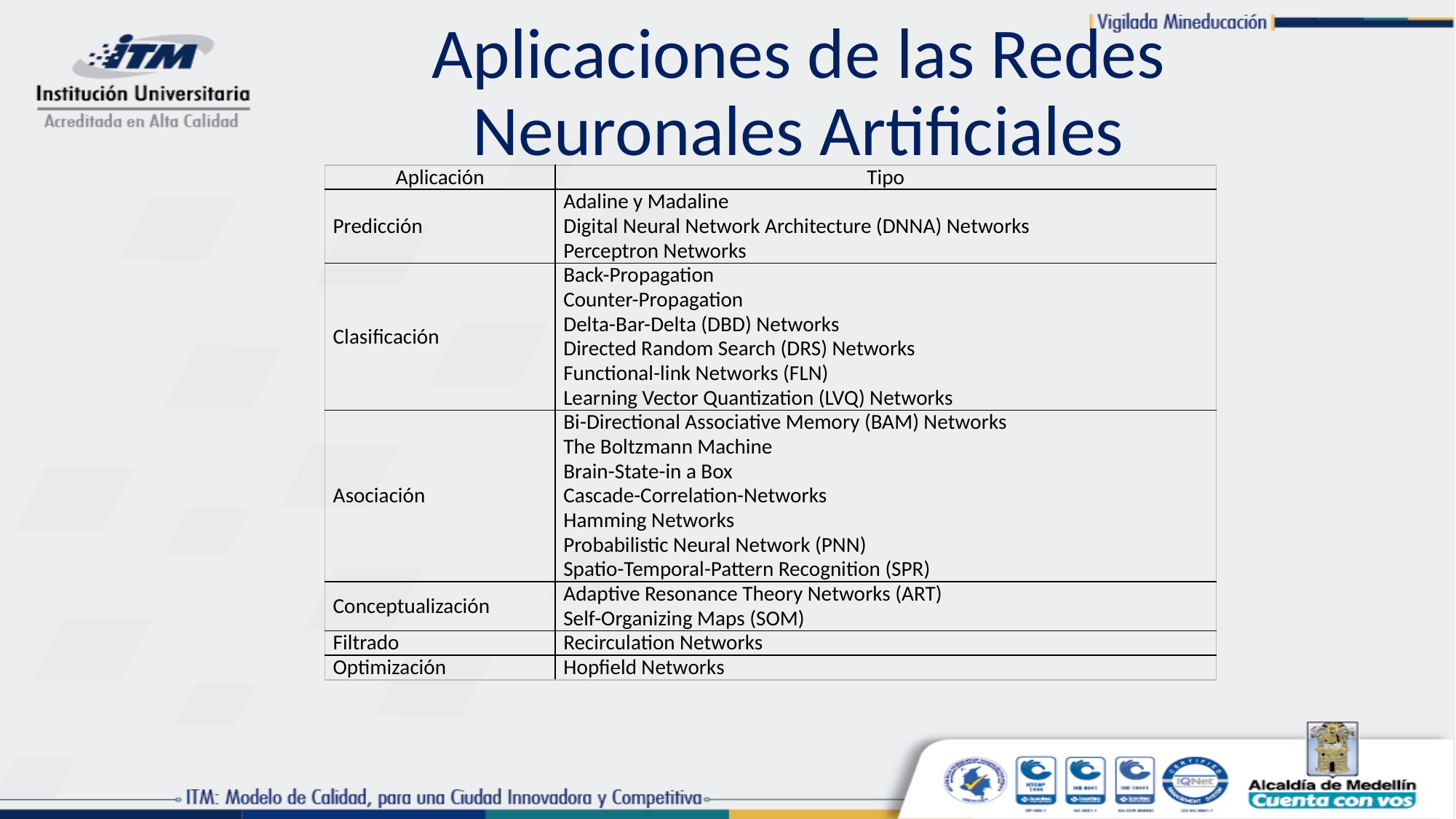

# Aplicaciones de las Redes Neuronales Artificiales
| Aplicación | Tipo |
| --- | --- |
| Predicción | Adaline y Madaline Digital Neural Network Architecture (DNNA) Networks Perceptron Networks |
| Clasificación | Back-Propagation Counter-Propagation Delta-Bar-Delta (DBD) Networks Directed Random Search (DRS) Networks Functional-link Networks (FLN) Learning Vector Quantization (LVQ) Networks |
| Asociación | Bi-Directional Associative Memory (BAM) Networks The Boltzmann Machine Brain-State-in a Box Cascade-Correlation-Networks Hamming Networks Probabilistic Neural Network (PNN) Spatio-Temporal-Pattern Recognition (SPR) |
| Conceptualización | Adaptive Resonance Theory Networks (ART) Self-Organizing Maps (SOM) |
| Filtrado | Recirculation Networks |
| Optimización | Hopfield Networks |